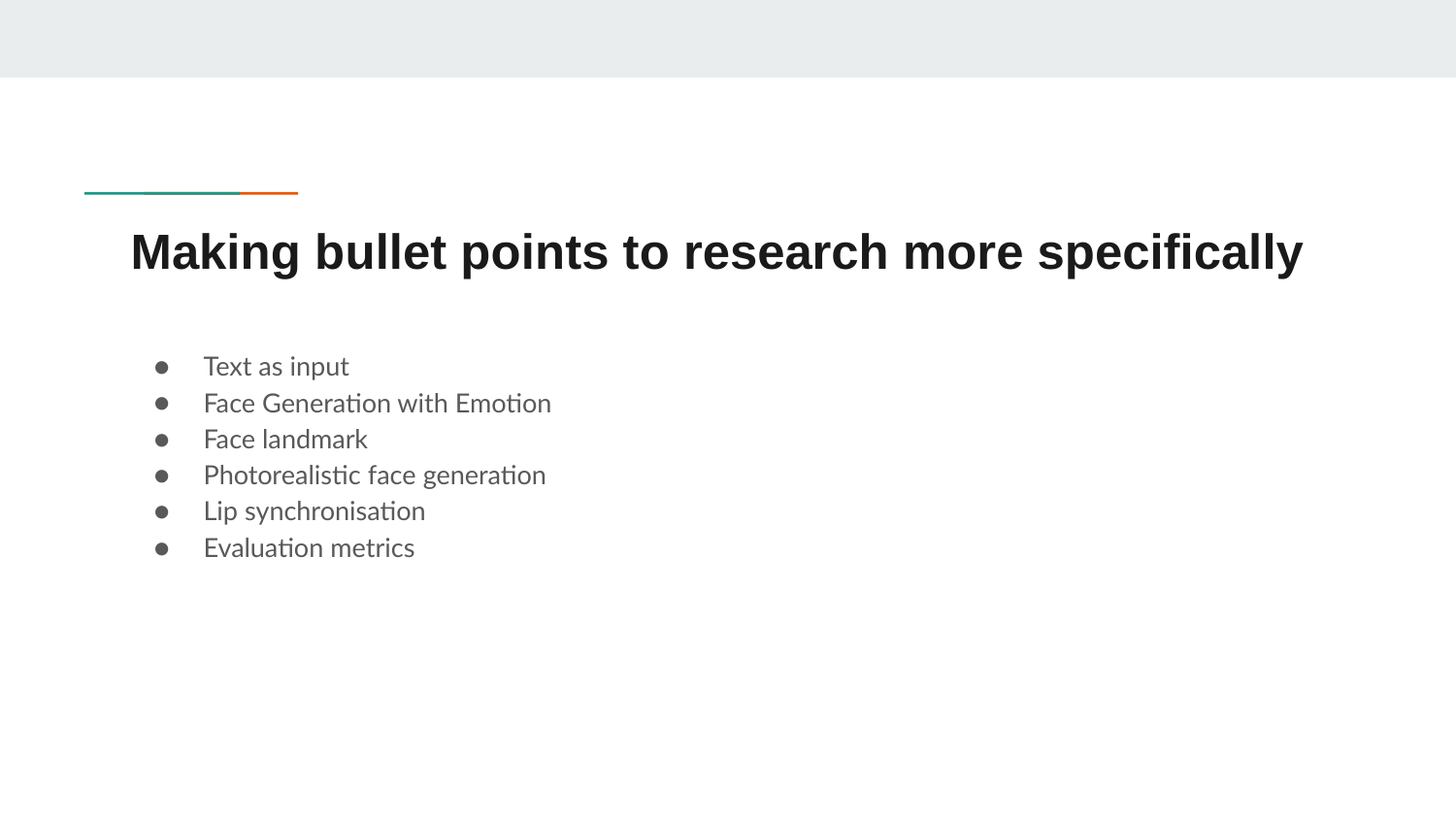

# Making bullet points to research more specifically

Text as input
Face Generation with Emotion
Face landmark
Photorealistic face generation
Lip synchronisation
Evaluation metrics